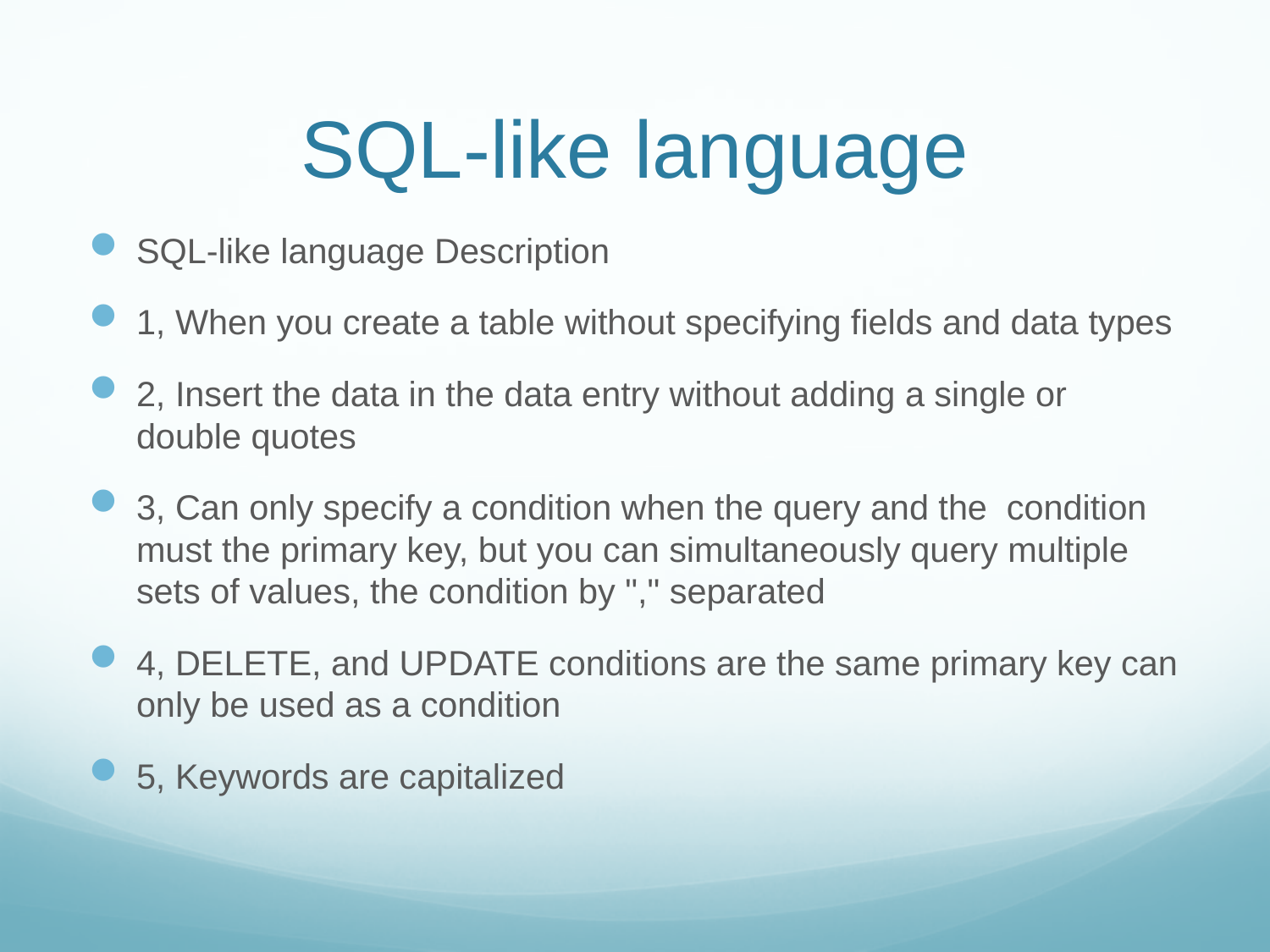

# SQL-like language
SQL-like language Description
1, When you create a table without specifying fields and data types
2, Insert the data in the data entry without adding a single or double quotes
3, Can only specify a condition when the query and the  condition must the primary key, but you can simultaneously query multiple sets of values​​, the condition by "," separated
4, DELETE, and UPDATE conditions are the same primary key can only be used as a condition
5, Keywords are capitalized